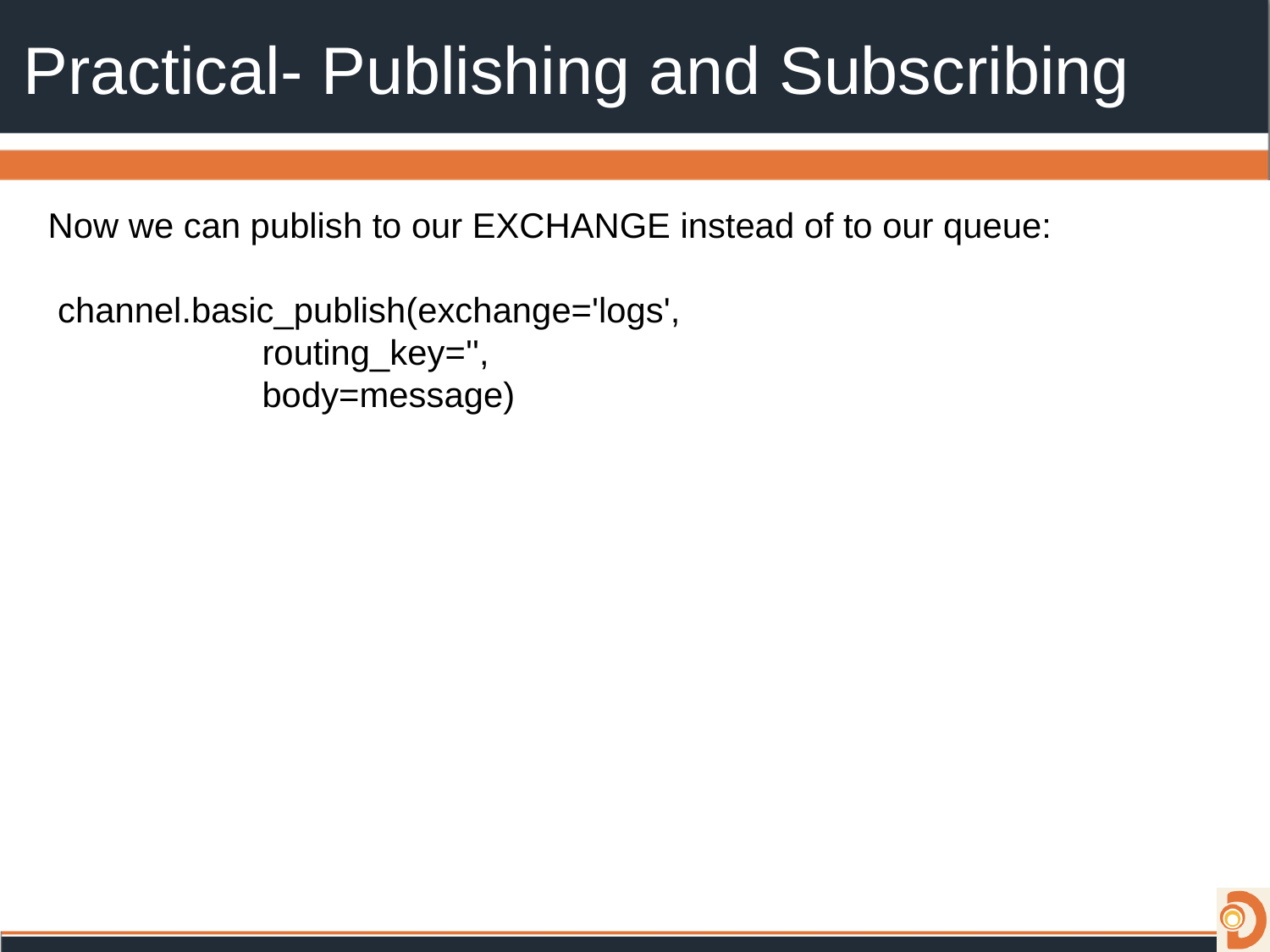

# Practical- Publishing and Subscribing
Now we can publish to our EXCHANGE instead of to our queue:
 channel.basic_publish(exchange='logs',
                      routing_key='',
                      body=message)